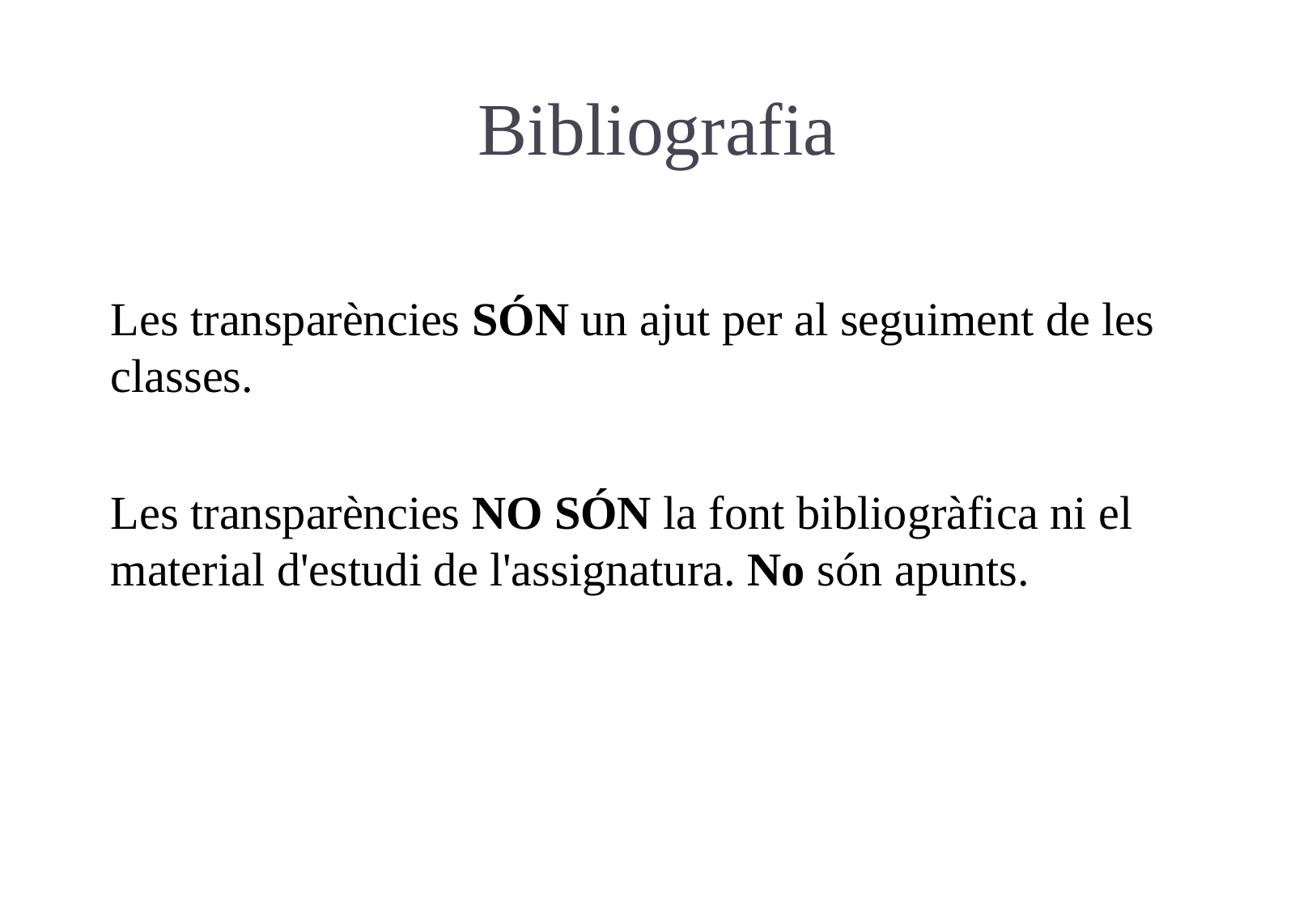

Bibliografia
Les transparències SÓN un ajut per al seguiment de les classes.

Les transparències NO SÓN la font bibliogràfica ni el material d'estudi de l'assignatura. No són apunts.